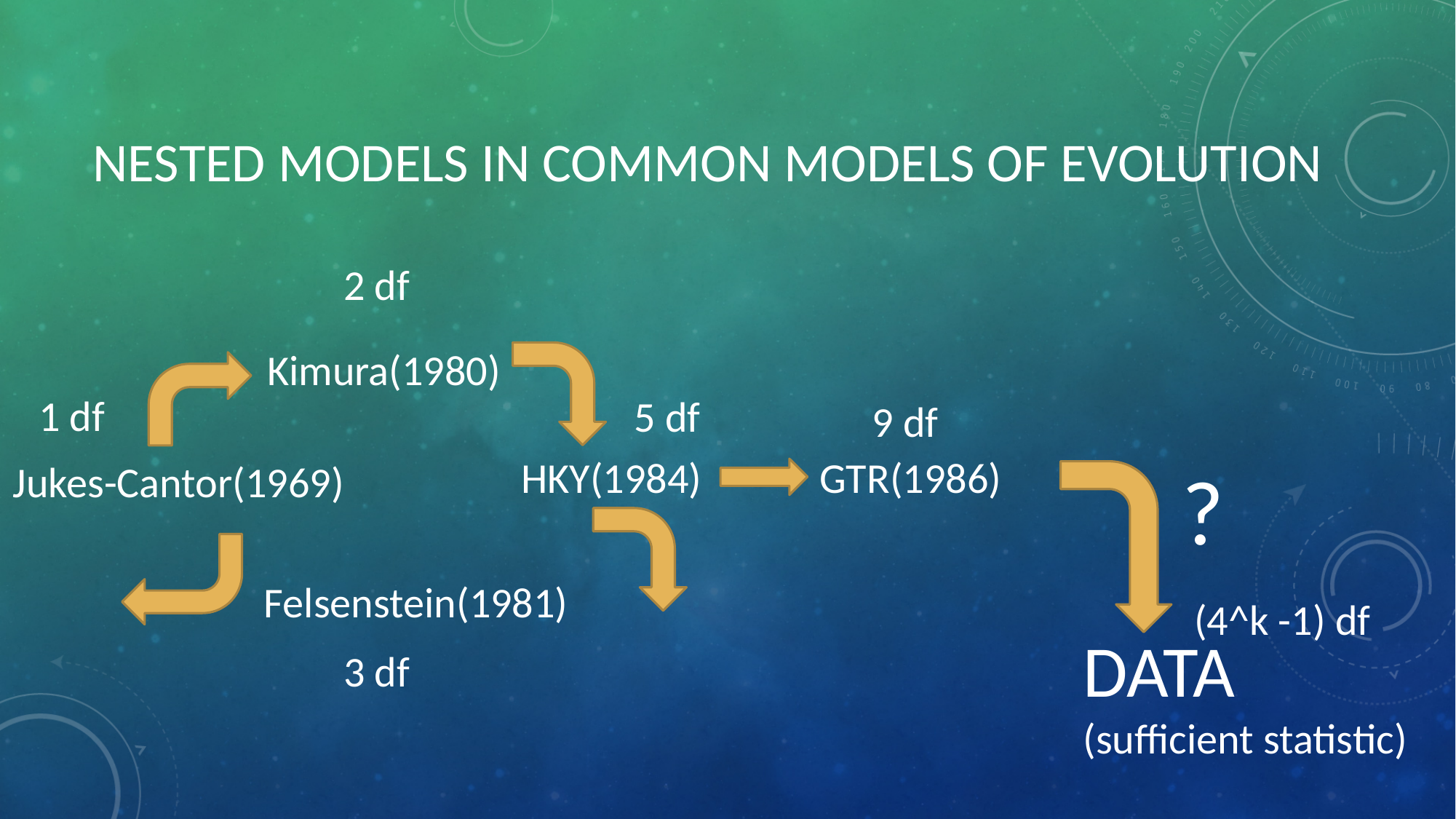

# Nested models in common models of evolution
2 df
Kimura(1980)

1 df
5 df
9 df
HKY(1984)
GTR(1986)
?
Jukes-Cantor(1969)

Felsenstein(1981)
(4^k -1) df
DATA
(sufficient statistic)
3 df